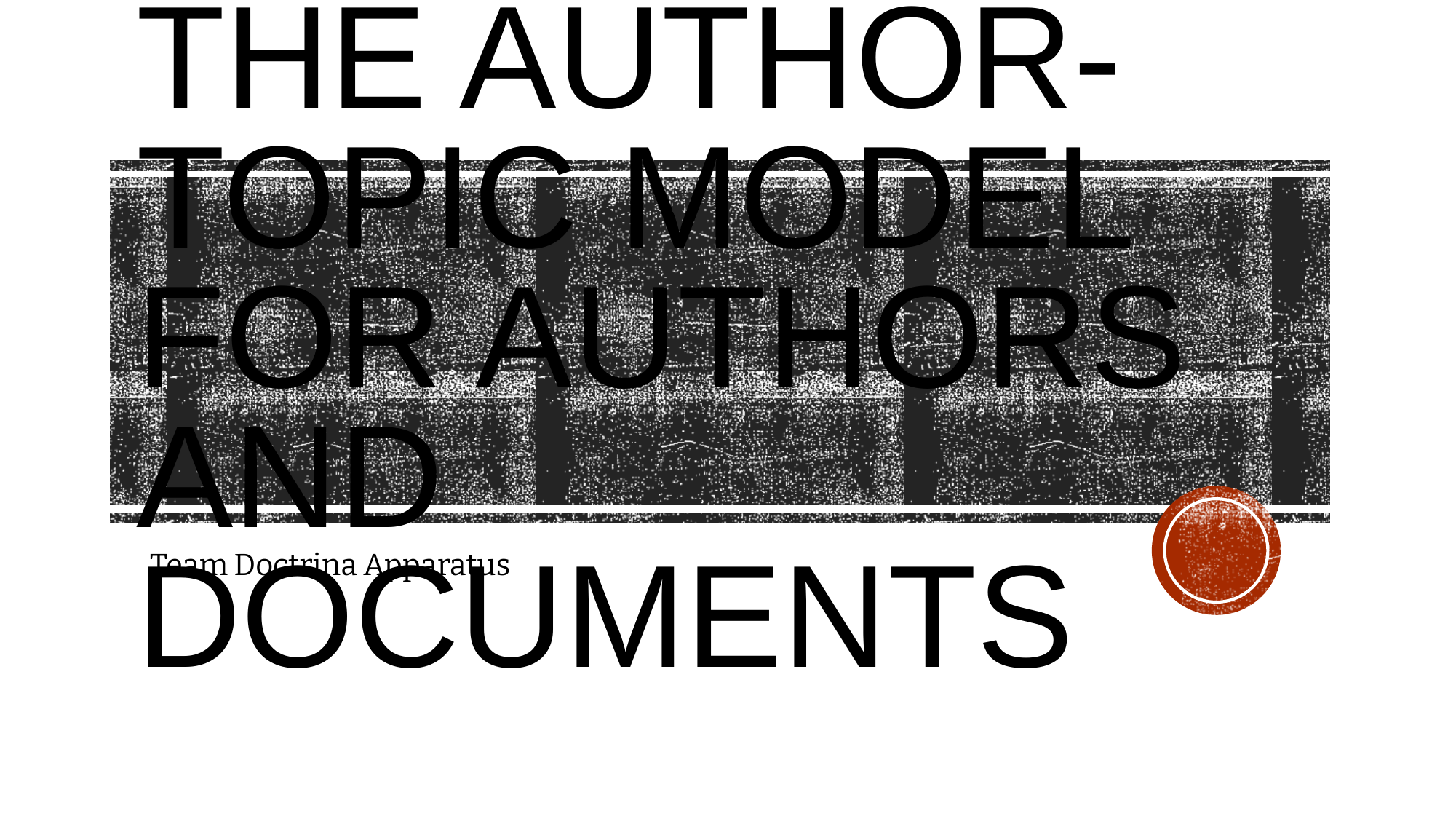

# The Author-topic model for authors and Documents
Team Doctrina Apparatus